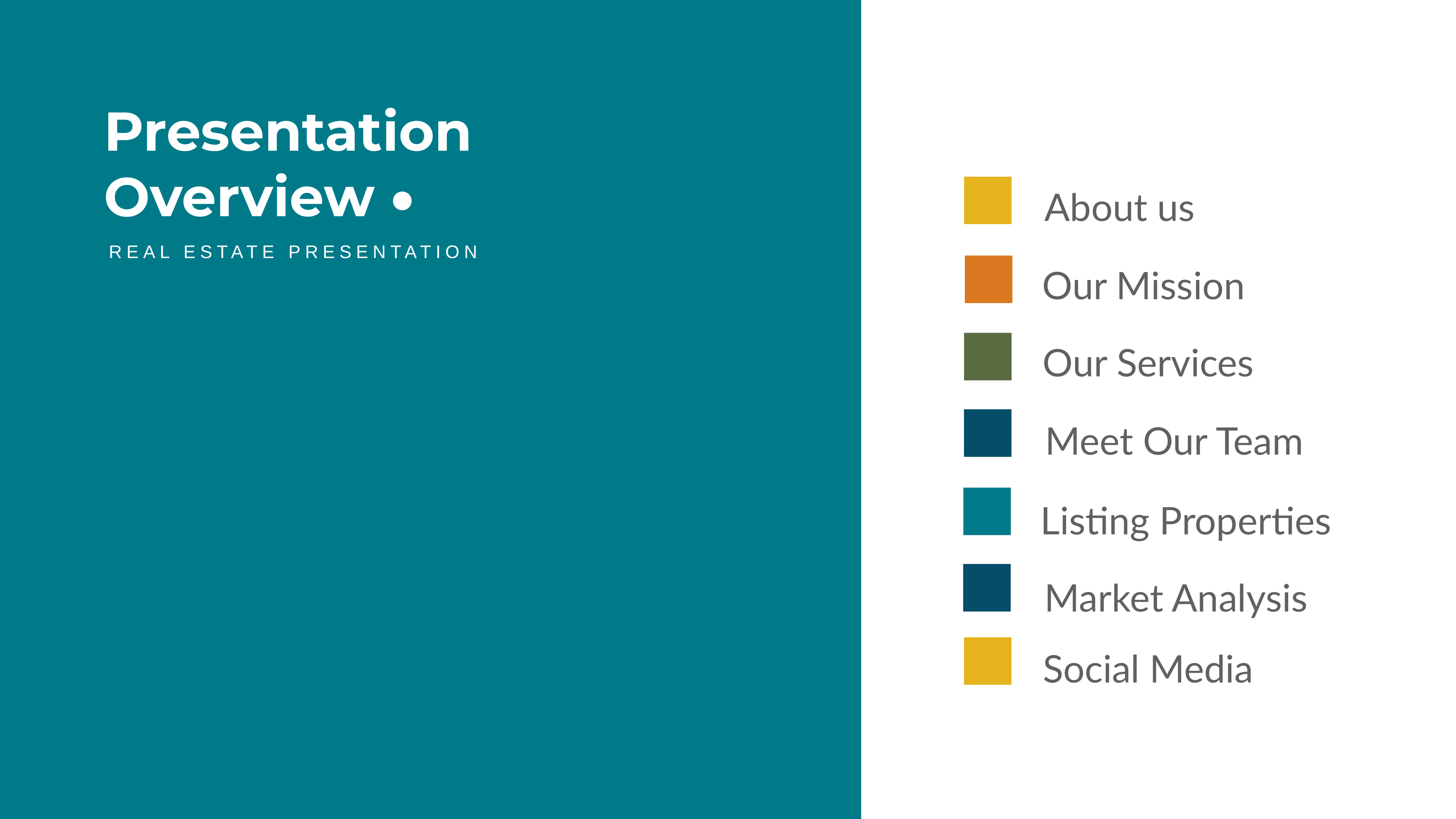

Presentation
Overview

REAL ESTATE PRESENTATION
About us

Our Mission

Our Services

Meet Our Team

Listing Properties

Market Analysis

Social Media